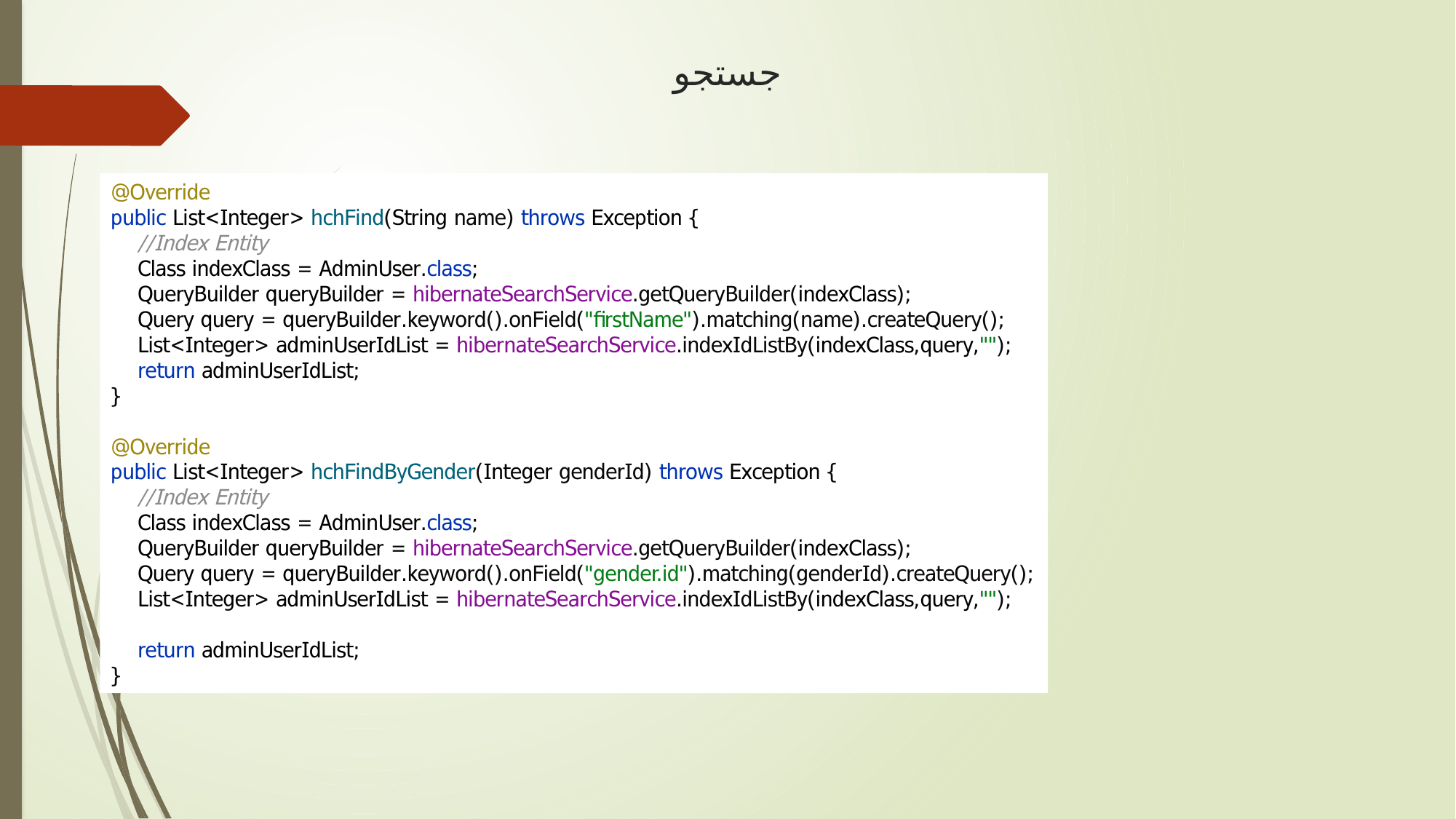

# جستجو
@Override
public List<Integer> hchFind(String name) throws Exception {
    //Index Entity
    Class indexClass = AdminUser.class;
    QueryBuilder queryBuilder = hibernateSearchService.getQueryBuilder(indexClass);
    Query query = queryBuilder.keyword().onField("firstName").matching(name).createQuery();
    List<Integer> adminUserIdList = hibernateSearchService.indexIdListBy(indexClass,query,"");
    return adminUserIdList;
}
@Override
public List<Integer> hchFindByGender(Integer genderId) throws Exception {
    //Index Entity
    Class indexClass = AdminUser.class;
    QueryBuilder queryBuilder = hibernateSearchService.getQueryBuilder(indexClass);
    Query query = queryBuilder.keyword().onField("gender.id").matching(genderId).createQuery();
    List<Integer> adminUserIdList = hibernateSearchService.indexIdListBy(indexClass,query,"");
    return adminUserIdList;
}